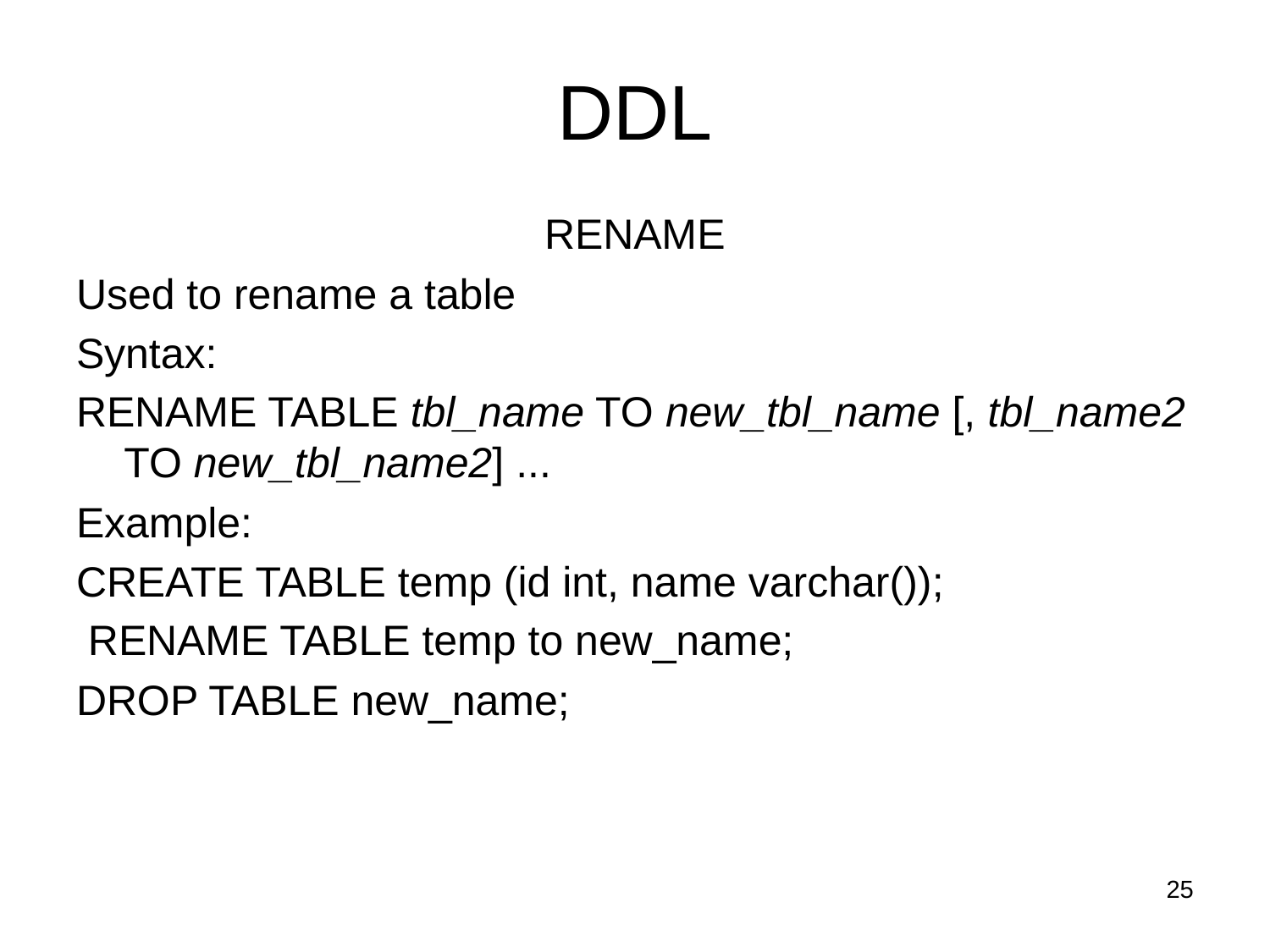

# DDL
RENAME
Used to rename a table
Syntax:
RENAME TABLE tbl_name TO new_tbl_name [, tbl_name2 TO new_tbl_name2] ...
Example:
CREATE TABLE temp (id int, name varchar());
 RENAME TABLE temp to new_name;
DROP TABLE new_name;
25